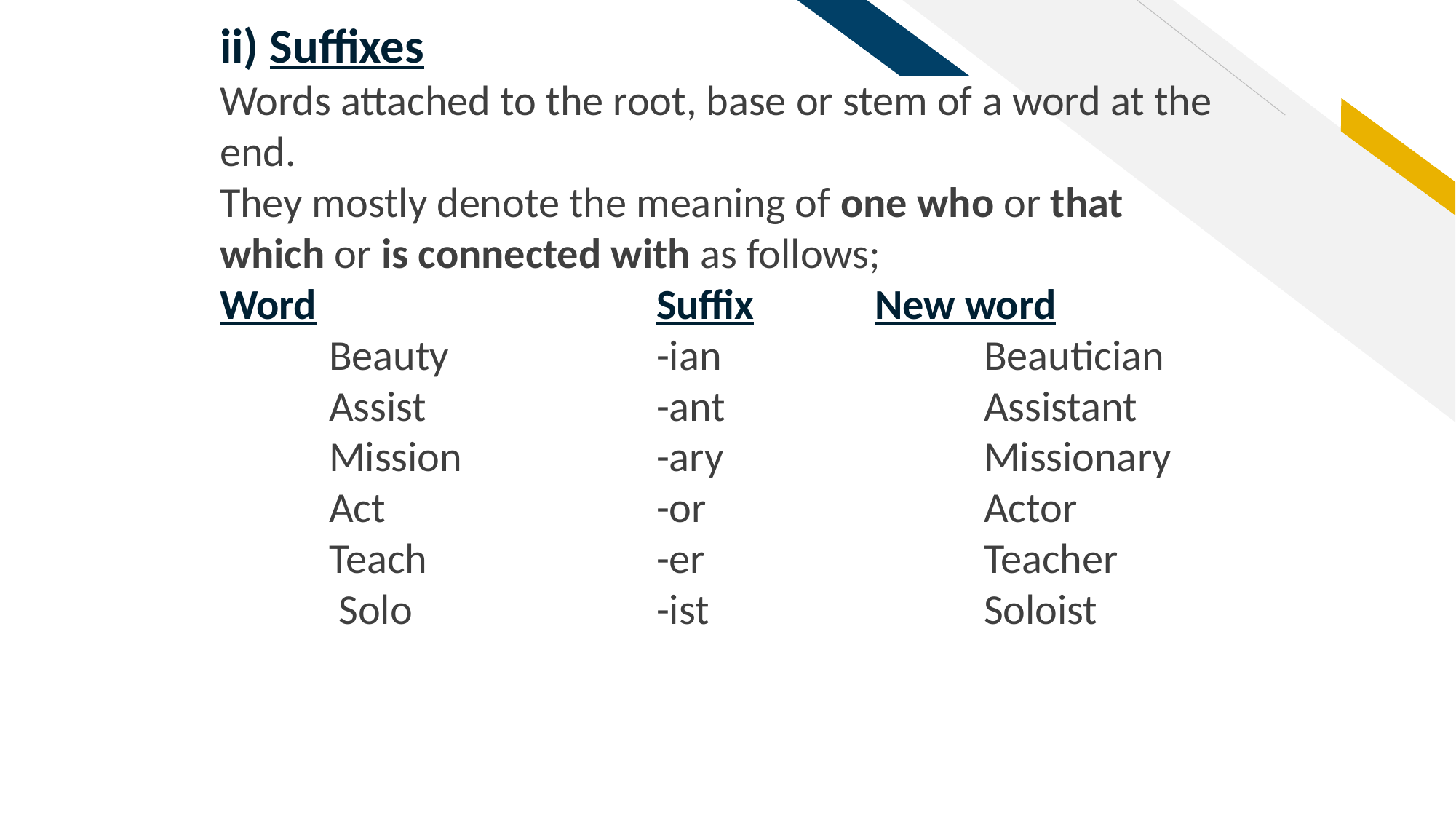

ii) Suffixes
Words attached to the root, base or stem of a word at the end.
They mostly denote the meaning of one who or that which or is connected with as follows;
Word				Suffix 		New word
	Beauty 		-ian 			Beautician
	Assist 			-ant			Assistant
	Mission 		-ary			Missionary
	Act	 		-or 			Actor
	Teach			-er			Teacher
 	 Solo 			-ist 			Soloist